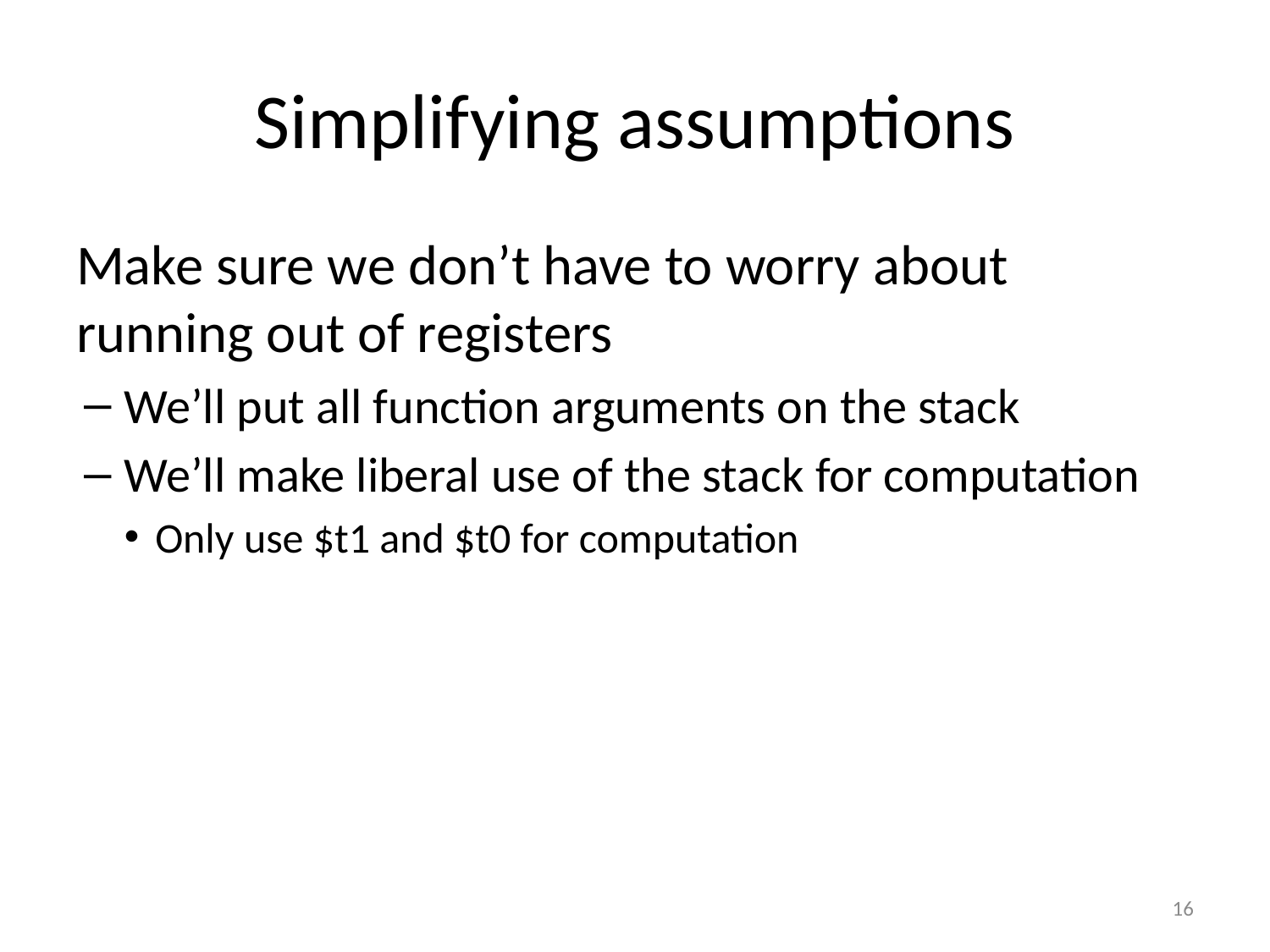

# Simplifying assumptions
Make sure we don’t have to worry about running out of registers
We’ll put all function arguments on the stack
We’ll make liberal use of the stack for computation
Only use $t1 and $t0 for computation
16